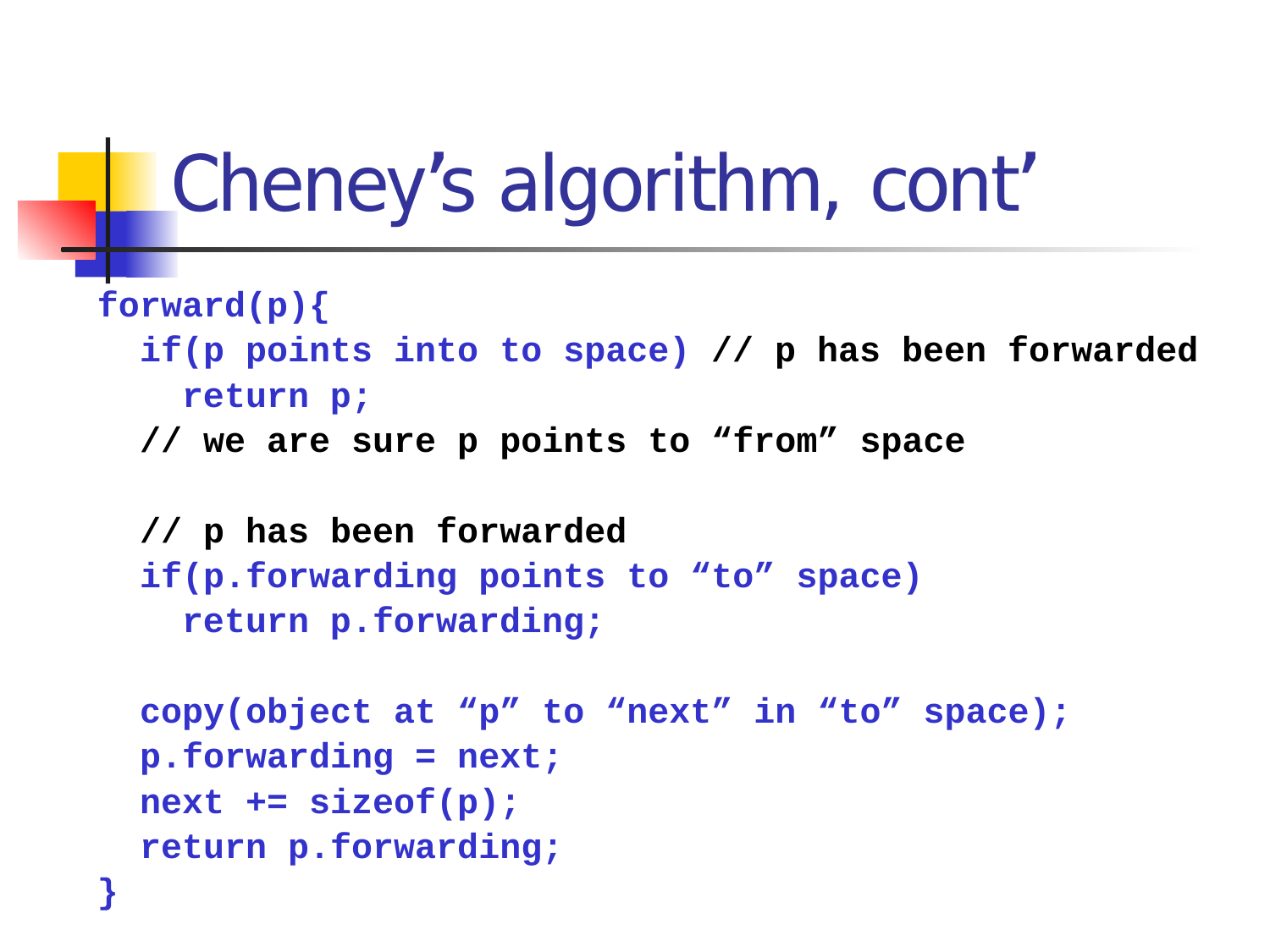

# Cheney’s algorithm, cont’
forward(p){
  if(p points into to space) // p has been forwarded
    return p;
  // we are sure p points to “from” space

  // p has been forwarded
  if(p.forwarding points to “to” space)
    return p.forwarding;

  copy(object at “p” to “next” in “to” space);
  p.forwarding = next;
  next += sizeof(p);
  return p.forwarding;
}